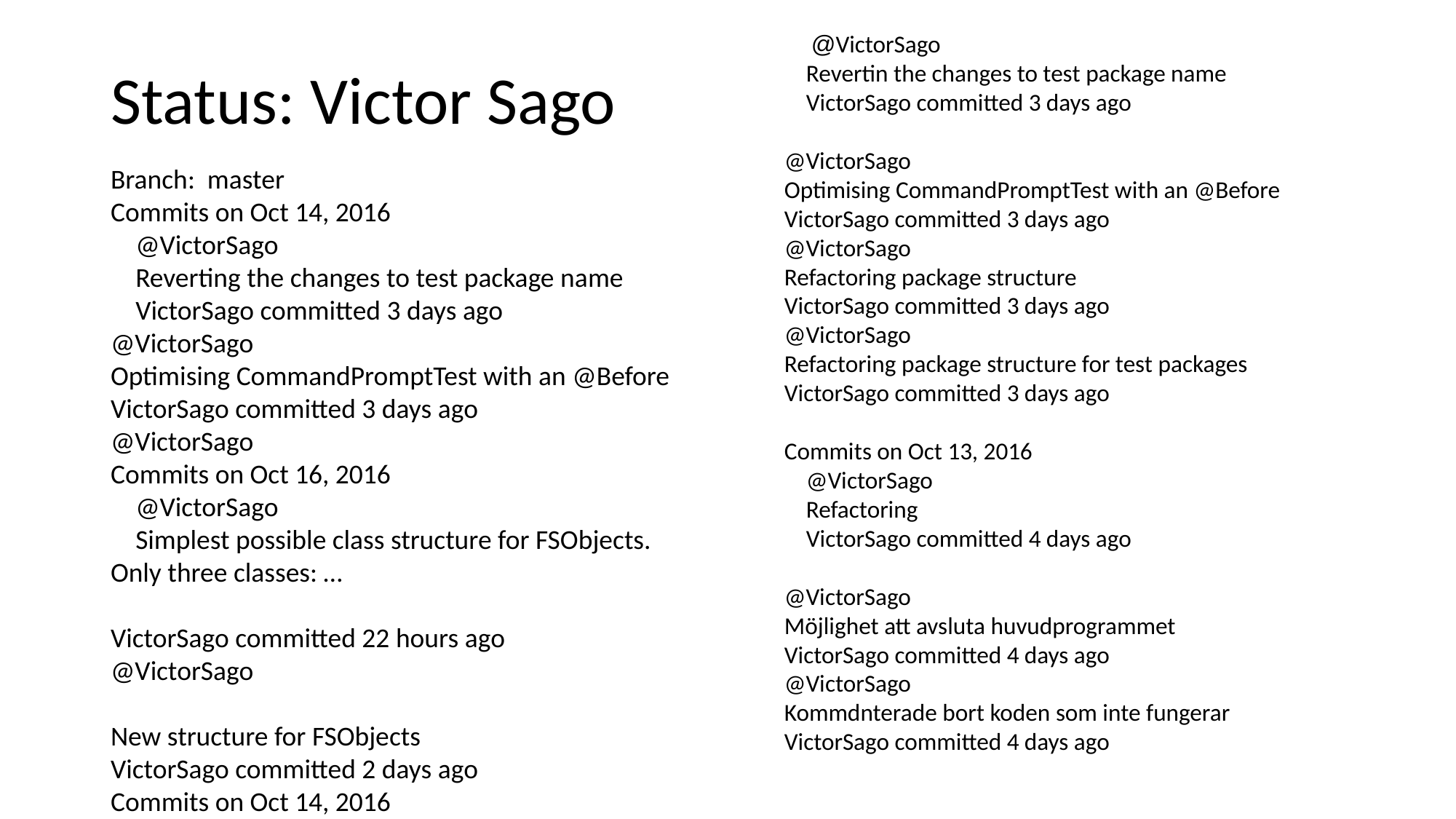

Status: Victor Sago
    @VictorSago
    Revertin the changes to test package name
    VictorSago committed 3 days ago

@VictorSago
Optimising CommandPromptTest with an @Before
VictorSago committed 3 days ago
@VictorSago
Refactoring package structure
VictorSago committed 3 days ago
@VictorSago
Refactoring package structure for test packages
VictorSago committed 3 days ago

Commits on Oct 13, 2016
    @VictorSago
    Refactoring
    VictorSago committed 4 days ago

@VictorSago
Möjlighet att avsluta huvudprogrammet
VictorSago committed 4 days ago
@VictorSago
Kommdnterade bort koden som inte fungerar
VictorSago committed 4 days ago

Branch:  master
Commits on Oct 14, 2016
    @VictorSago
    Reverting the changes to test package name
    VictorSago committed 3 days ago
@VictorSago
Optimising CommandPromptTest with an @Before
VictorSago committed 3 days ago
@VictorSago
Commits on Oct 16, 2016
    @VictorSago
    Simplest possible class structure for FSObjects. Only three classes: …

VictorSago committed 22 hours ago
@VictorSago

New structure for FSObjects
VictorSago committed 2 days ago
Commits on Oct 14, 2016